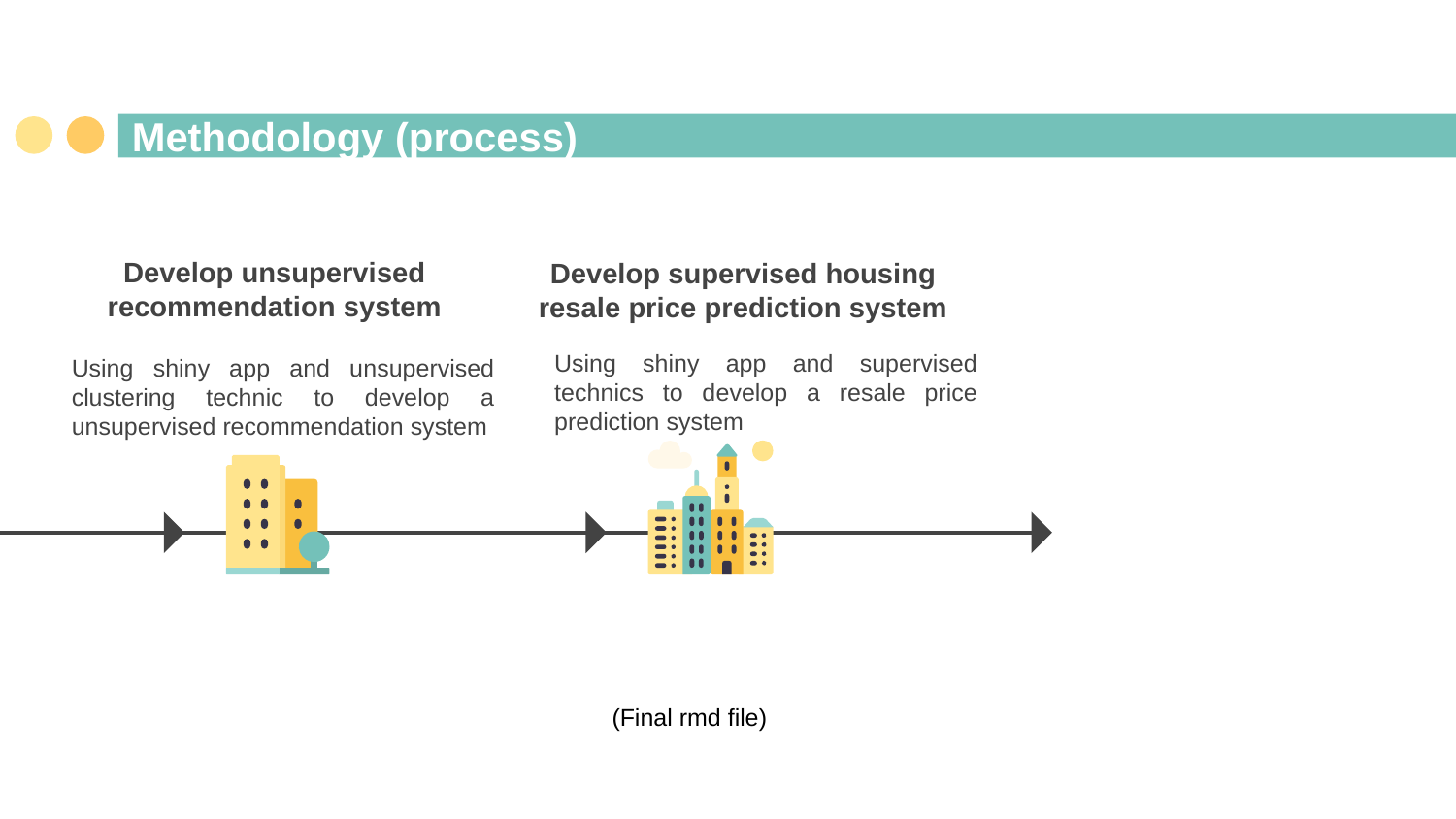

# Methodology (process)
Develop unsupervised recommendation system
Develop supervised housing resale price prediction system
Using shiny app and supervised technics to develop a resale price prediction system

Using shiny app and unsupervised clustering technic to develop a unsupervised recommendation system

(Final rmd file)